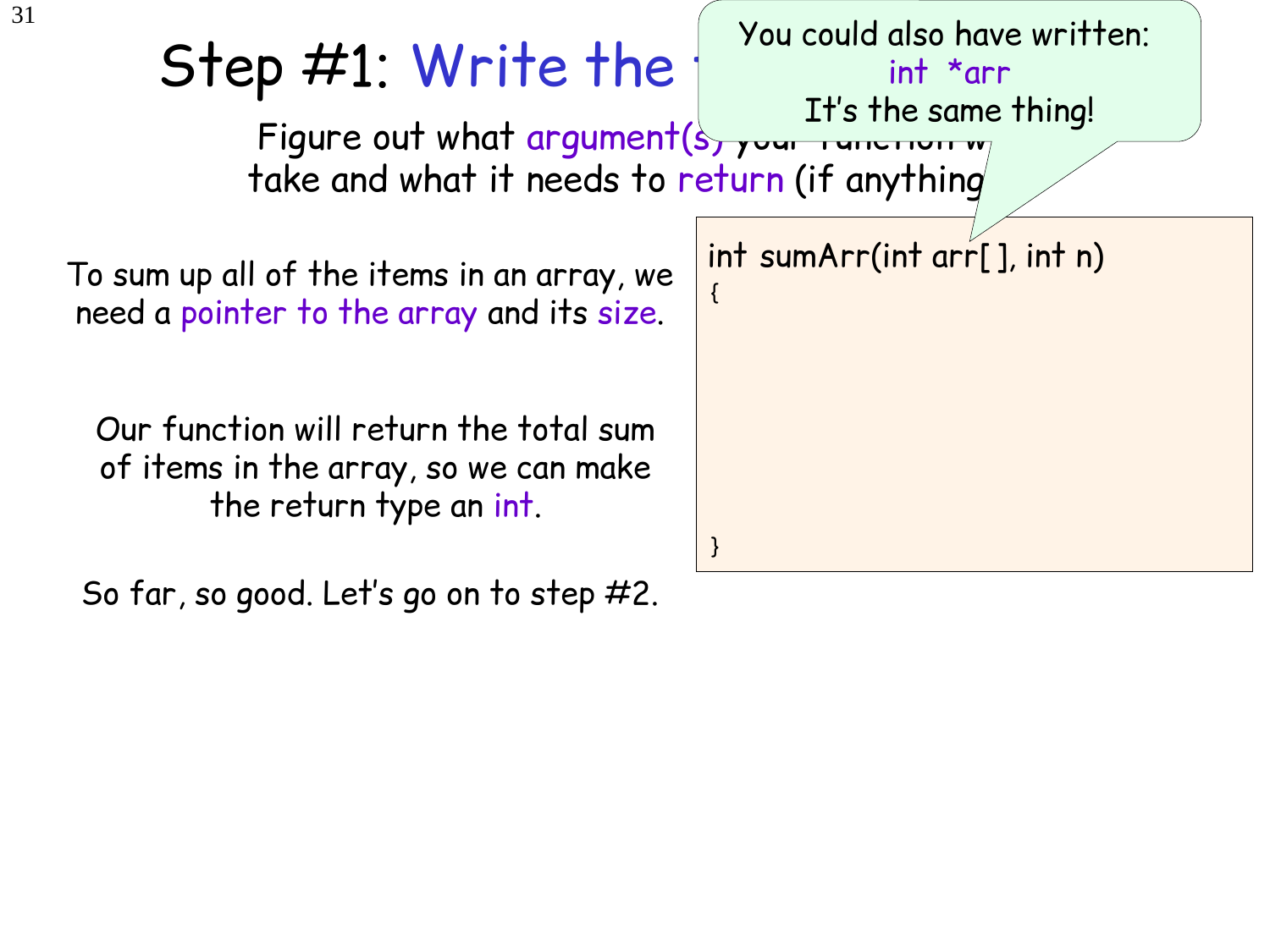

You could also have written:
int  *arr
It’s the same thing!

# Step #1: Write the function header
31
Figure out what argument(s) your function will take and what it needs to return (if anything).

int
sumArr(int arr[ ], int n)
To sum up all of the items in an array, we need a pointer to the array and its size.
{

}
Our function will return the total sum of items in the array, so we can make the return type an int.
So far, so good. Let’s go on to step #2.